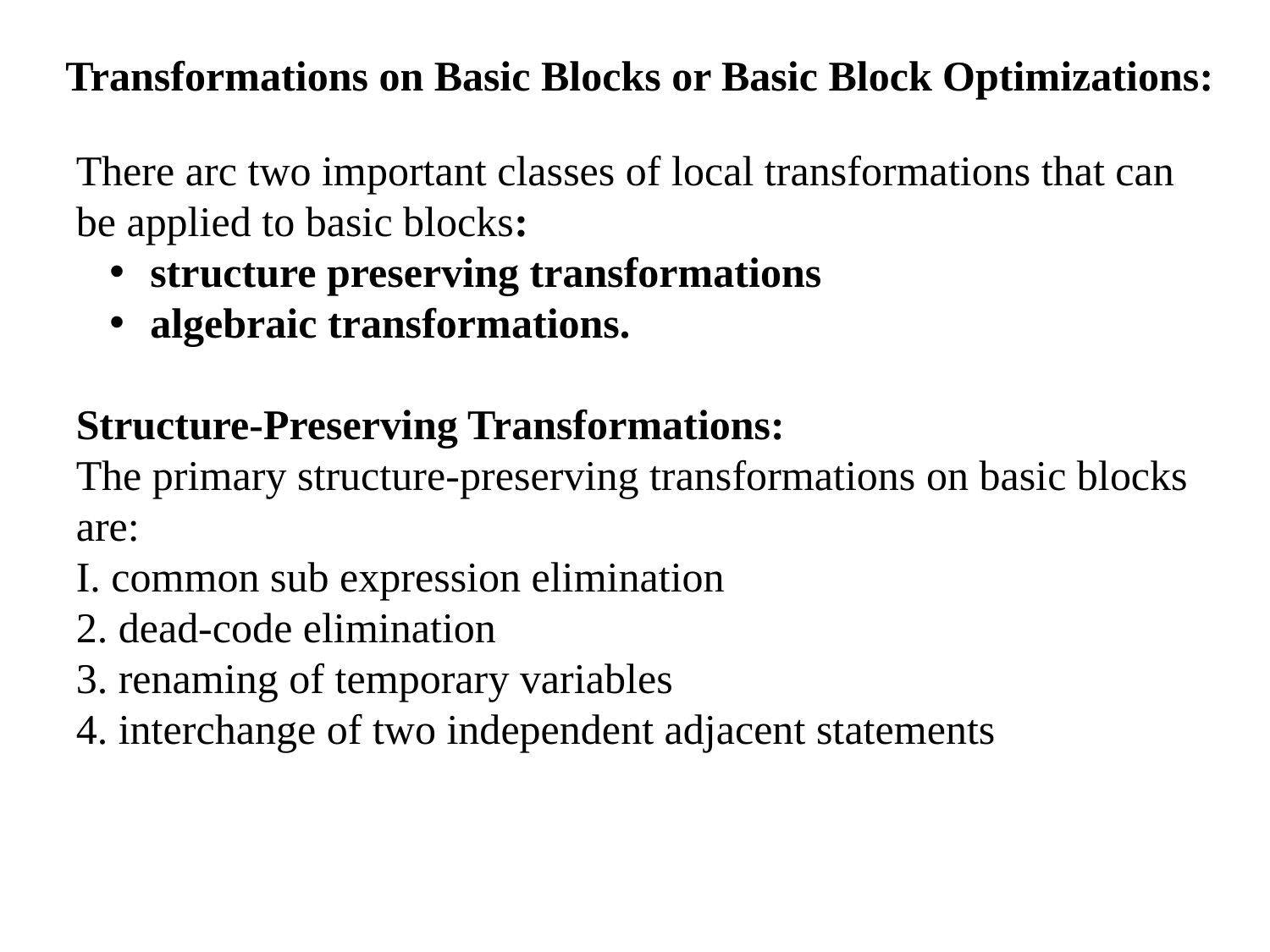

Transformations on Basic Blocks or Basic Block Optimizations:
There arc two important classes of local transformations that can be applied to basic blocks:
 structure preserving transformations
 algebraic transformations.

Structure-Preserving Transformations:
The primary structure-preserving transformations on basic blocks are:
I. common sub expression elimination
2. dead-code elimination
3. renaming of temporary variables
4. interchange of two independent adjacent statements